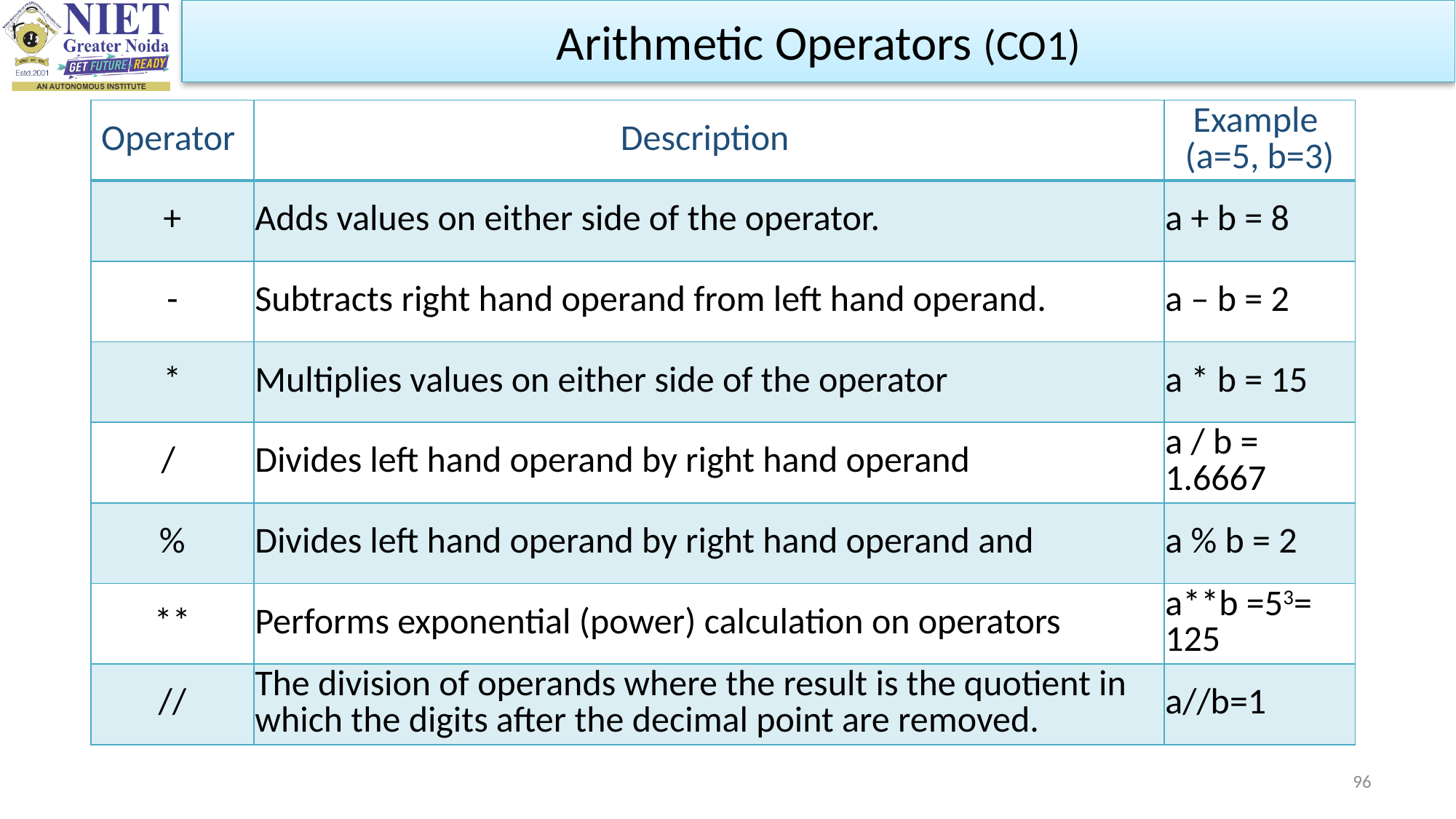

Arithmetic Operators (CO1)
| Operator | Description | Example (a=5, b=3) |
| --- | --- | --- |
| + | Adds values on either side of the operator. | a + b = 8 |
| - | Subtracts right hand operand from left hand operand. | a – b = 2 |
| \* | Multiplies values on either side of the operator | a \* b = 15 |
| / | Divides left hand operand by right hand operand | a / b = 1.6667 |
| % | Divides left hand operand by right hand operand and | a % b = 2 |
| \*\* | Performs exponential (power) calculation on operators | a\*\*b =53= 125 |
| // | The division of operands where the result is the quotient in which the digits after the decimal point are removed. | a//b=1 |
96